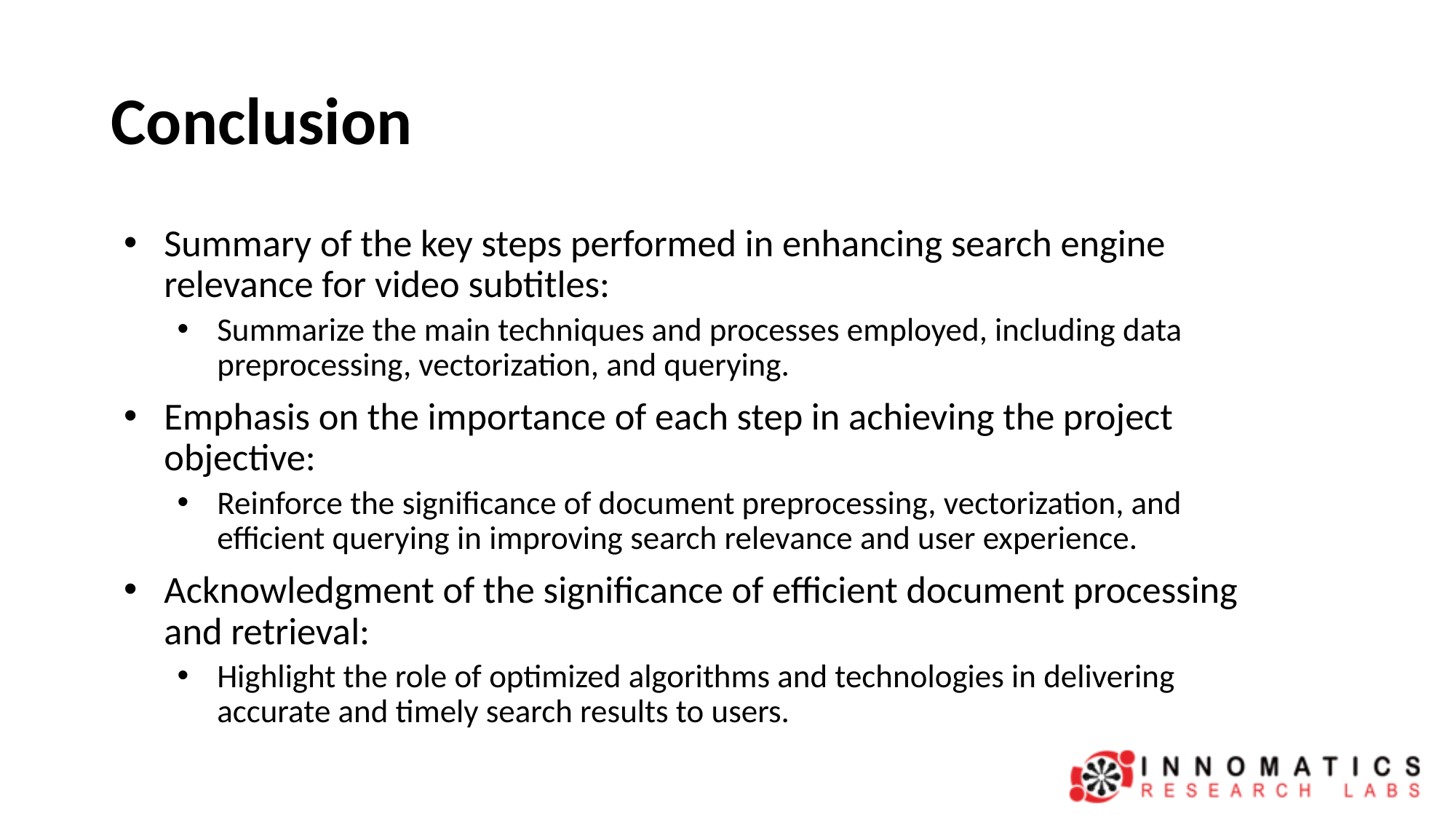

# Conclusion
Summary of the key steps performed in enhancing search engine relevance for video subtitles:
Summarize the main techniques and processes employed, including data preprocessing, vectorization, and querying.
Emphasis on the importance of each step in achieving the project objective:
Reinforce the significance of document preprocessing, vectorization, and efficient querying in improving search relevance and user experience.
Acknowledgment of the significance of efficient document processing and retrieval:
Highlight the role of optimized algorithms and technologies in delivering accurate and timely search results to users.